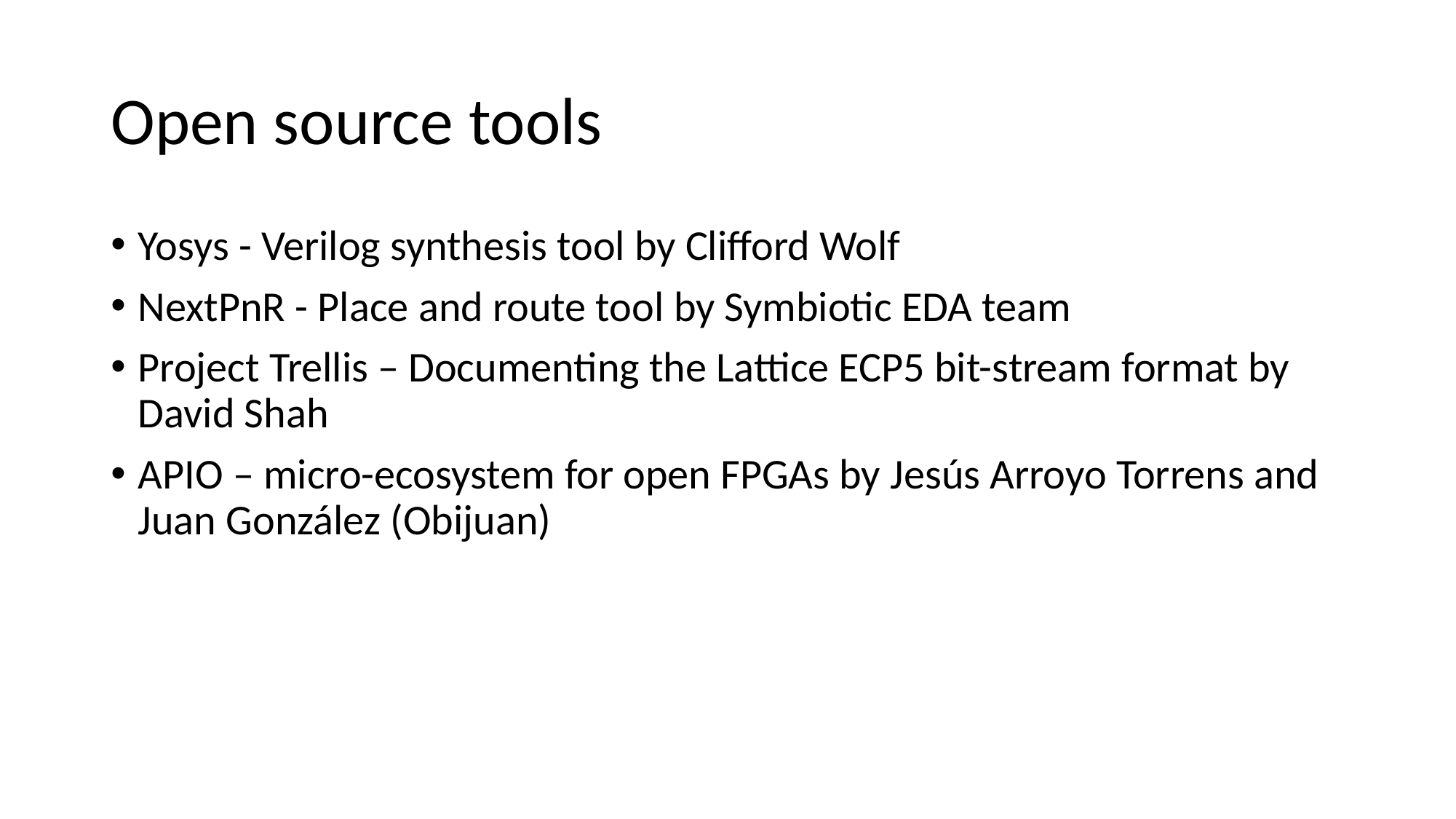

# Open source tools
Yosys - Verilog synthesis tool by Clifford Wolf
NextPnR - Place and route tool by Symbiotic EDA team
Project Trellis – Documenting the Lattice ECP5 bit-stream format by David Shah
APIO – micro-ecosystem for open FPGAs by Jesús Arroyo Torrens and Juan González (Obijuan)